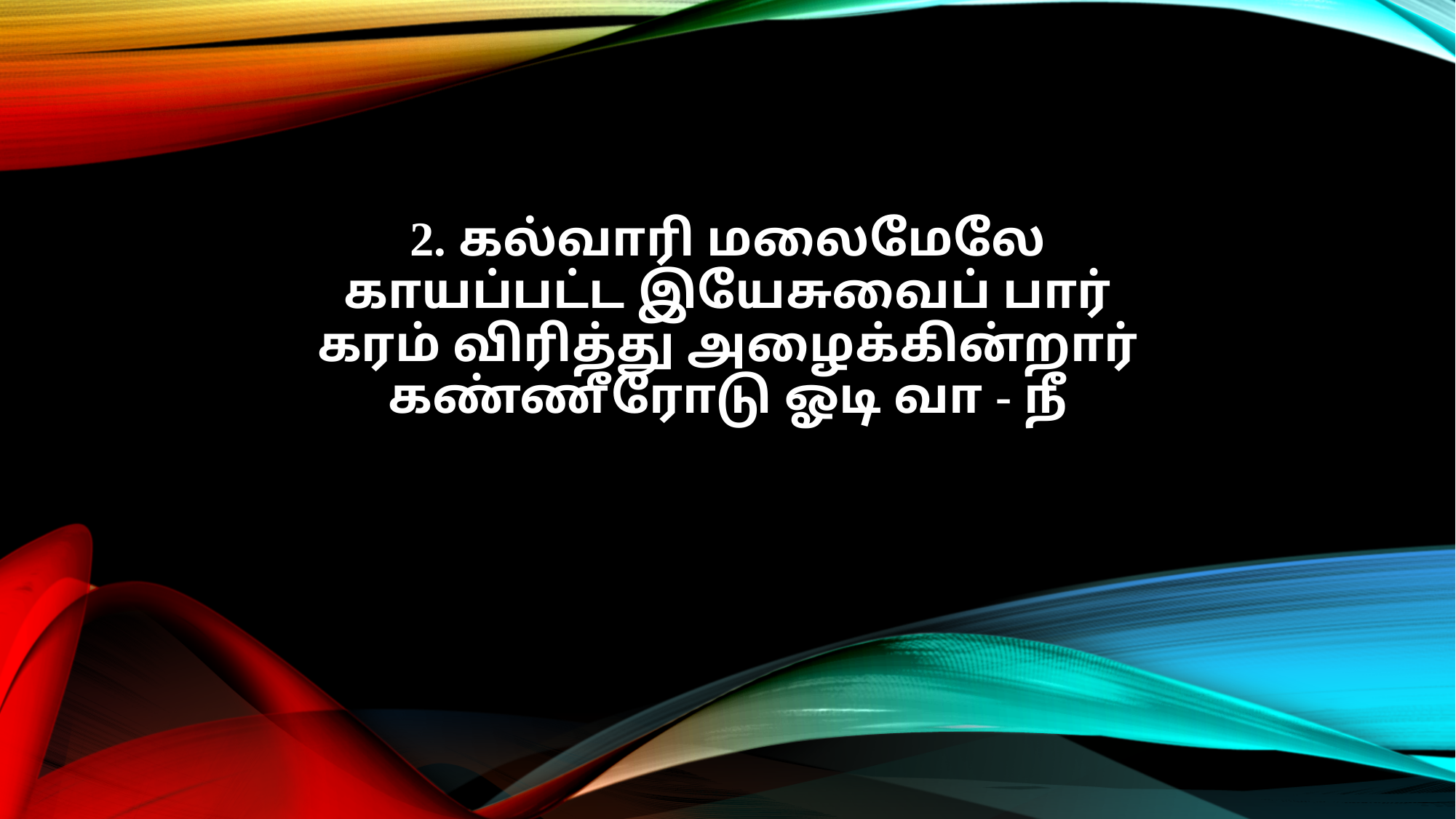

2. கல்வாரி மலைமேலே
காயப்பட்ட இயேசுவைப் பார்
கரம் விரித்து அழைக்கின்றார்
கண்ணீரோடு ஓடி வா - நீ